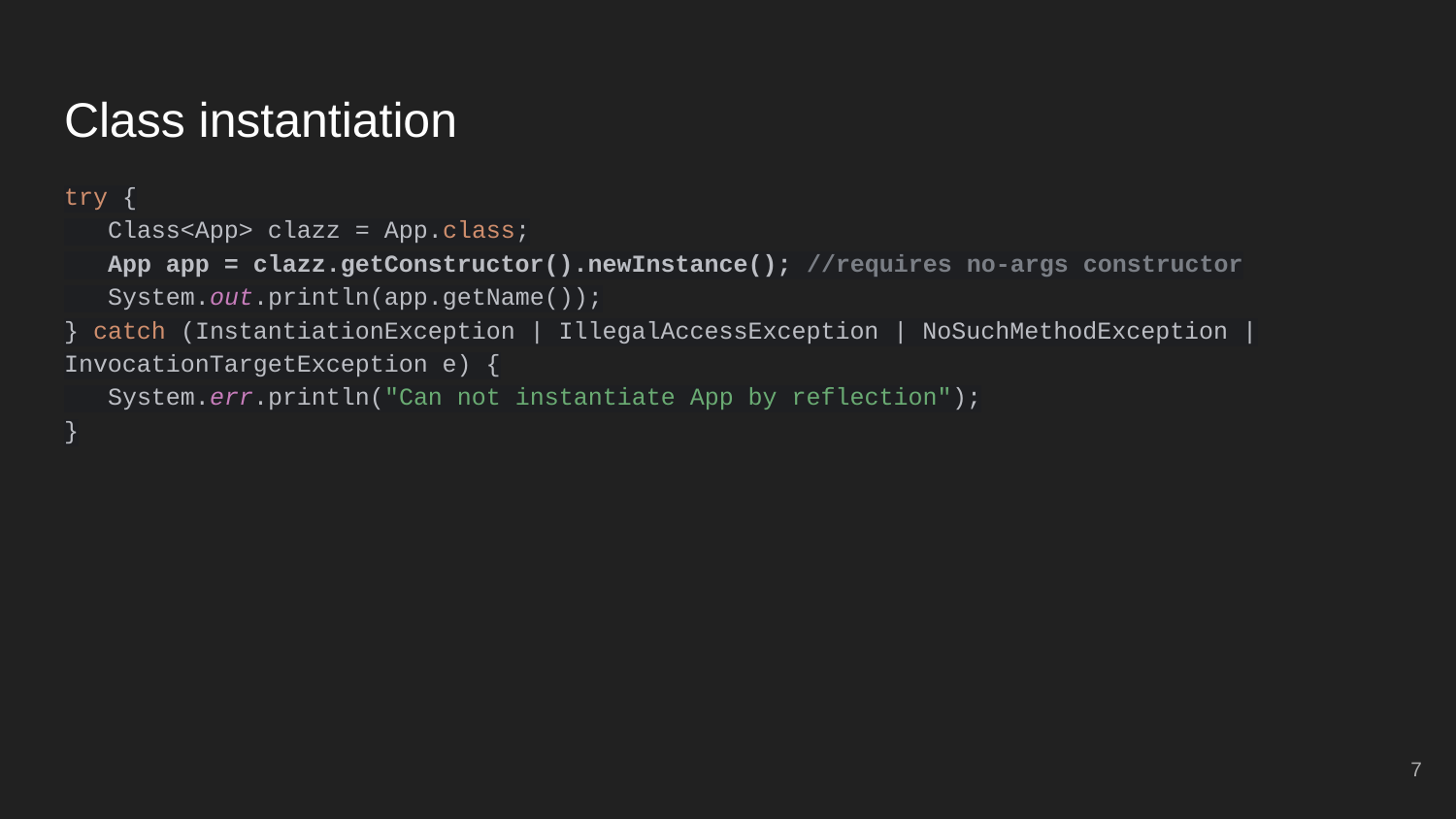

# Class instantiation
try {
   Class<App> clazz = App.class;
   App app = clazz.getConstructor().newInstance(); //requires no-args constructor
   System.out.println(app.getName());
} catch (InstantiationException | IllegalAccessException | NoSuchMethodException | InvocationTargetException e) {
   System.err.println("Can not instantiate App by reflection");
}

7